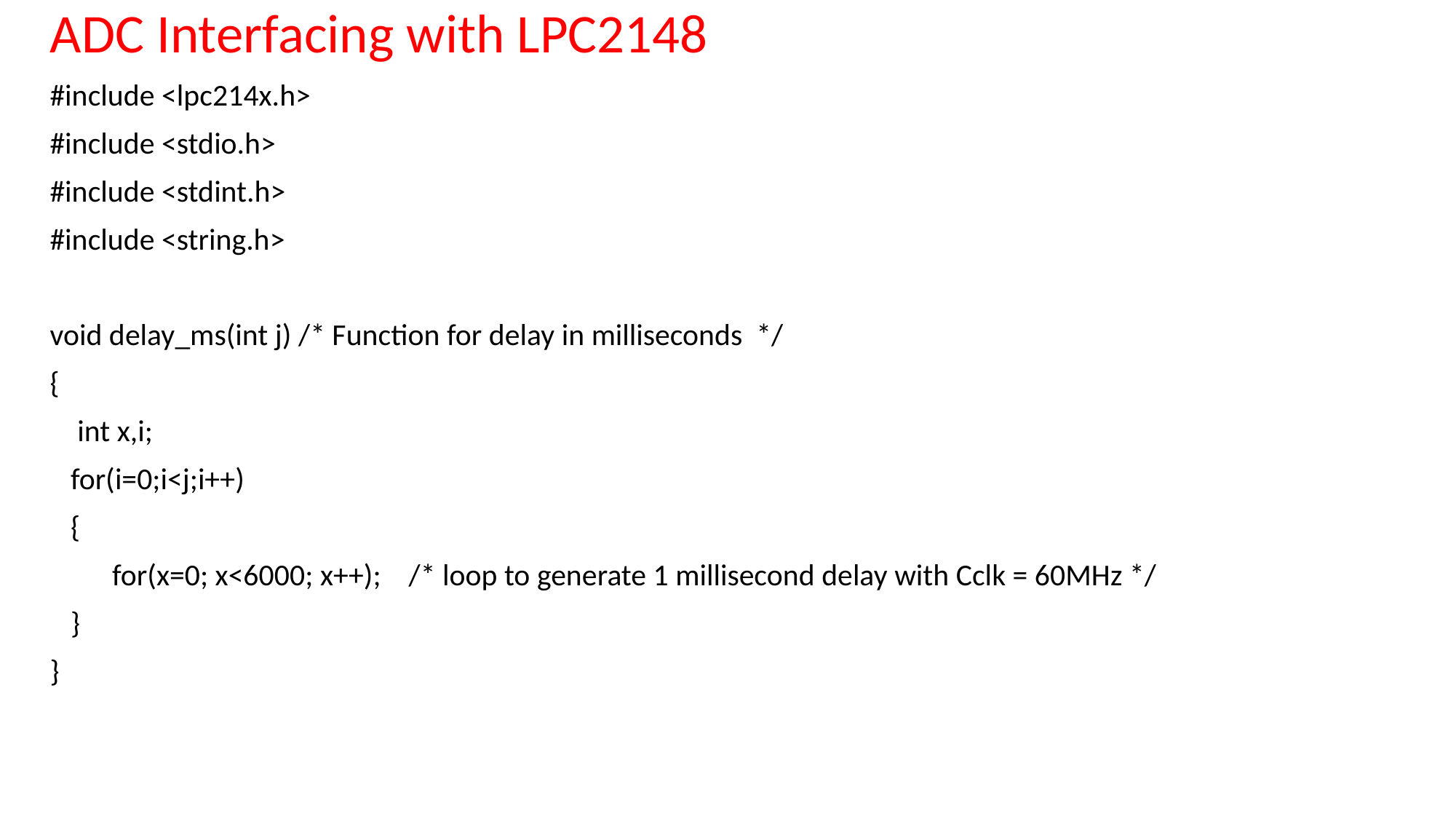

# ADC Interfacing with LPC2148
#include <lpc214x.h>
#include <stdio.h>
#include <stdint.h>
#include <string.h>

void delay_ms(int j) /* Function for delay in milliseconds  */
{
    int x,i;
   for(i=0;i<j;i++)
   {
         for(x=0; x<6000; x++);    /* loop to generate 1 millisecond delay with Cclk = 60MHz */
   }
}